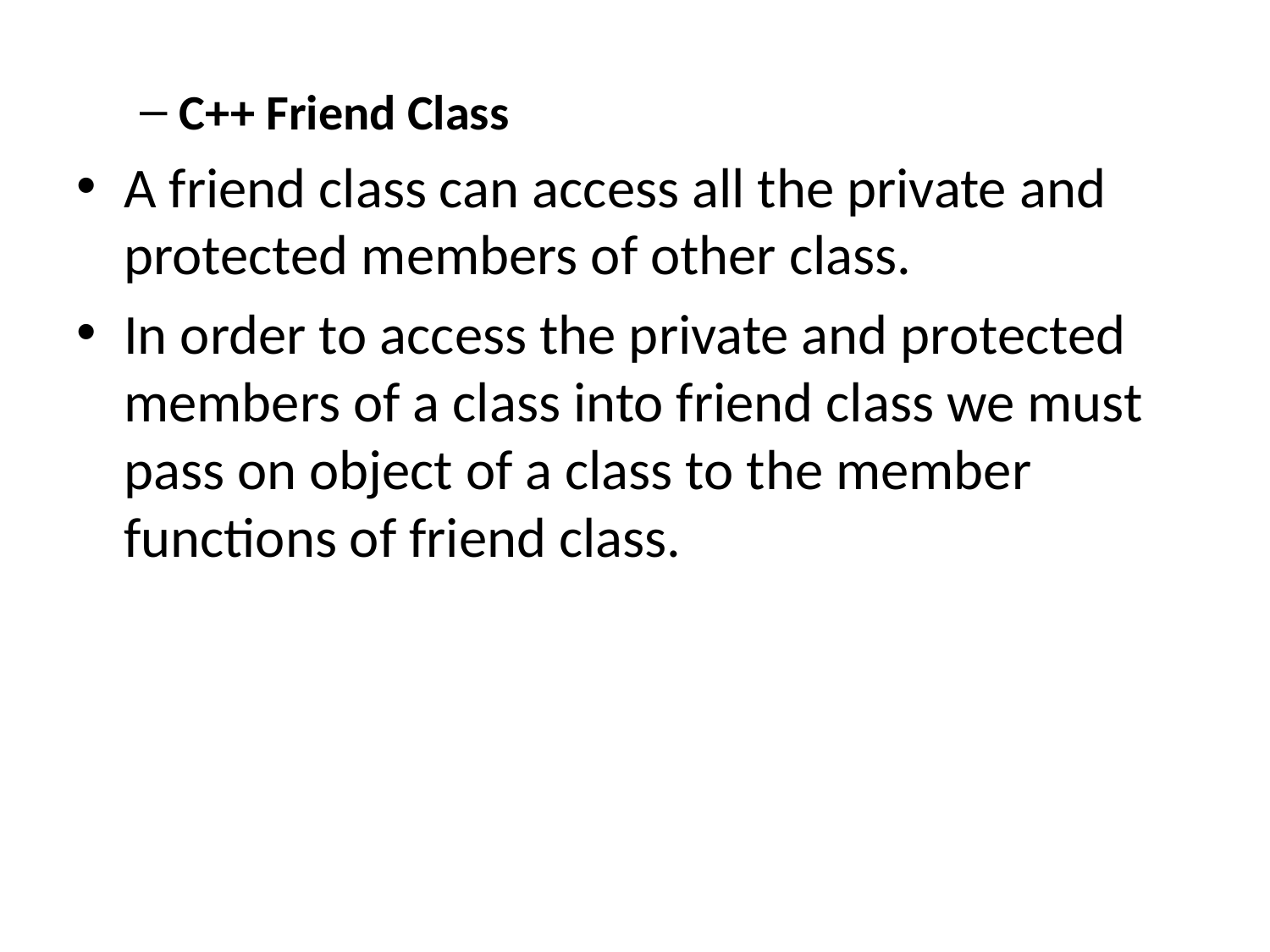

C++ Friend Class
A friend class can access all the private and protected members of other class.
In order to access the private and protected members of a class into friend class we must pass on object of a class to the member functions of friend class.